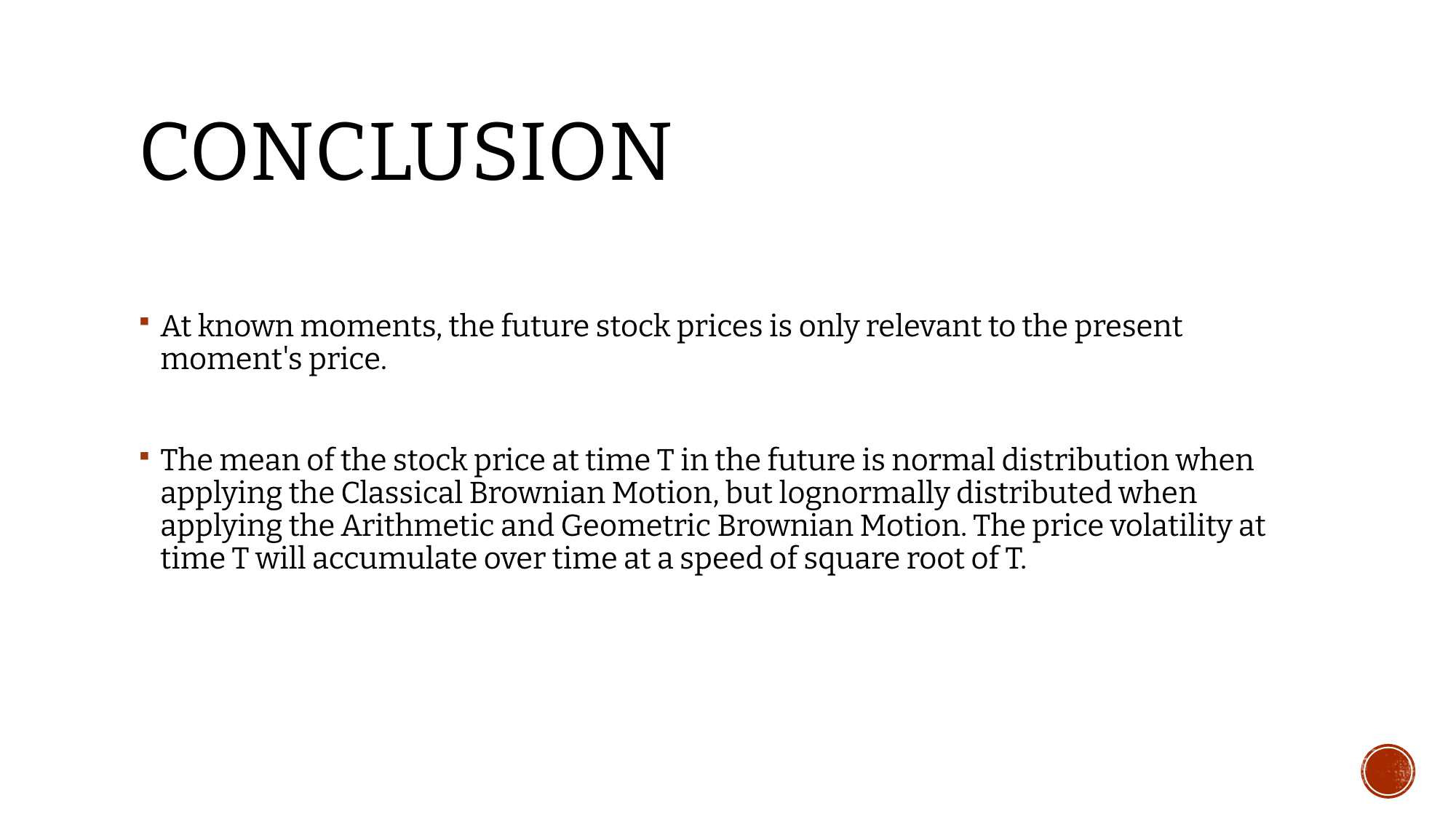

# Conclusion

At known moments, the future stock prices is only relevant to the present moment's price.

The mean of the stock price at time T in the future is normal distribution when applying the Classical Brownian Motion, but lognormally distributed when applying the Arithmetic and Geometric Brownian Motion. The price volatility at time T will accumulate over time at a speed of square root of T.